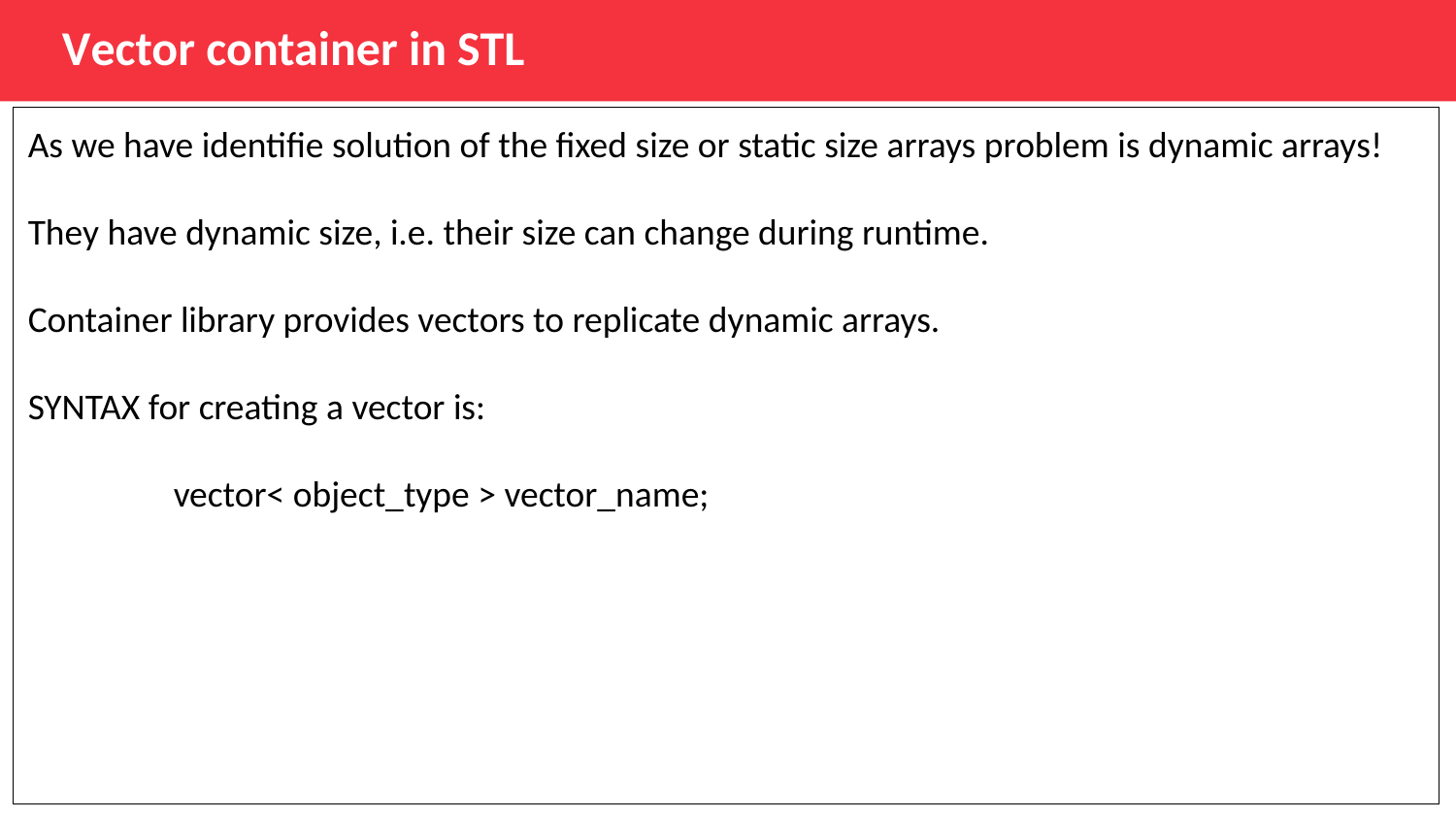

Vector container in STL
As we have identifie solution of the fixed size or static size arrays problem is dynamic arrays!

They have dynamic size, i.e. their size can change during runtime.

Container library provides vectors to replicate dynamic arrays.

SYNTAX for creating a vector is:

	vector< object_type > vector_name;